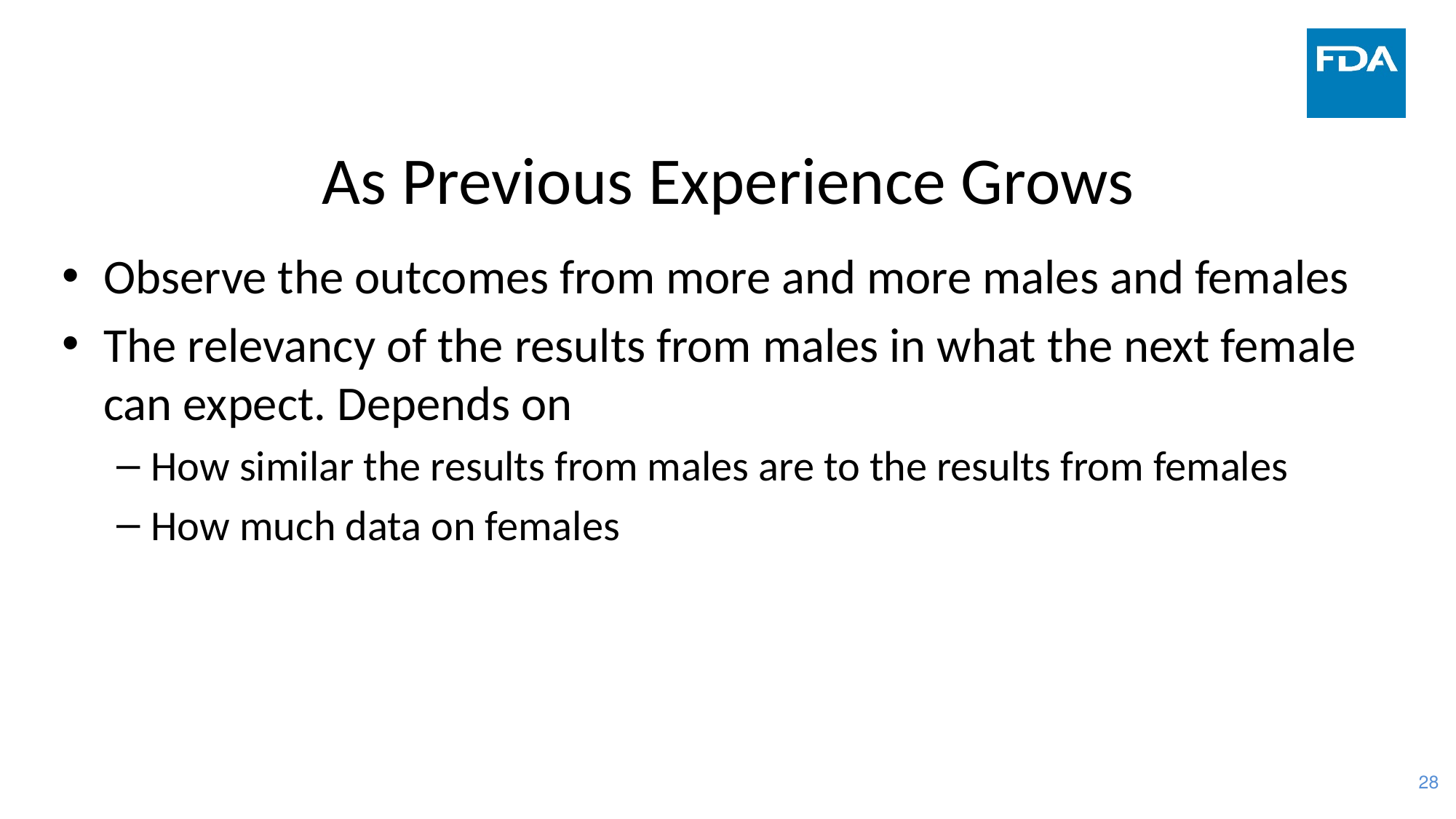

# As Previous Experience Grows
Observe the outcomes from more and more males and females
The relevancy of the results from males in what the next female can expect. Depends on
How similar the results from males are to the results from females
How much data on females